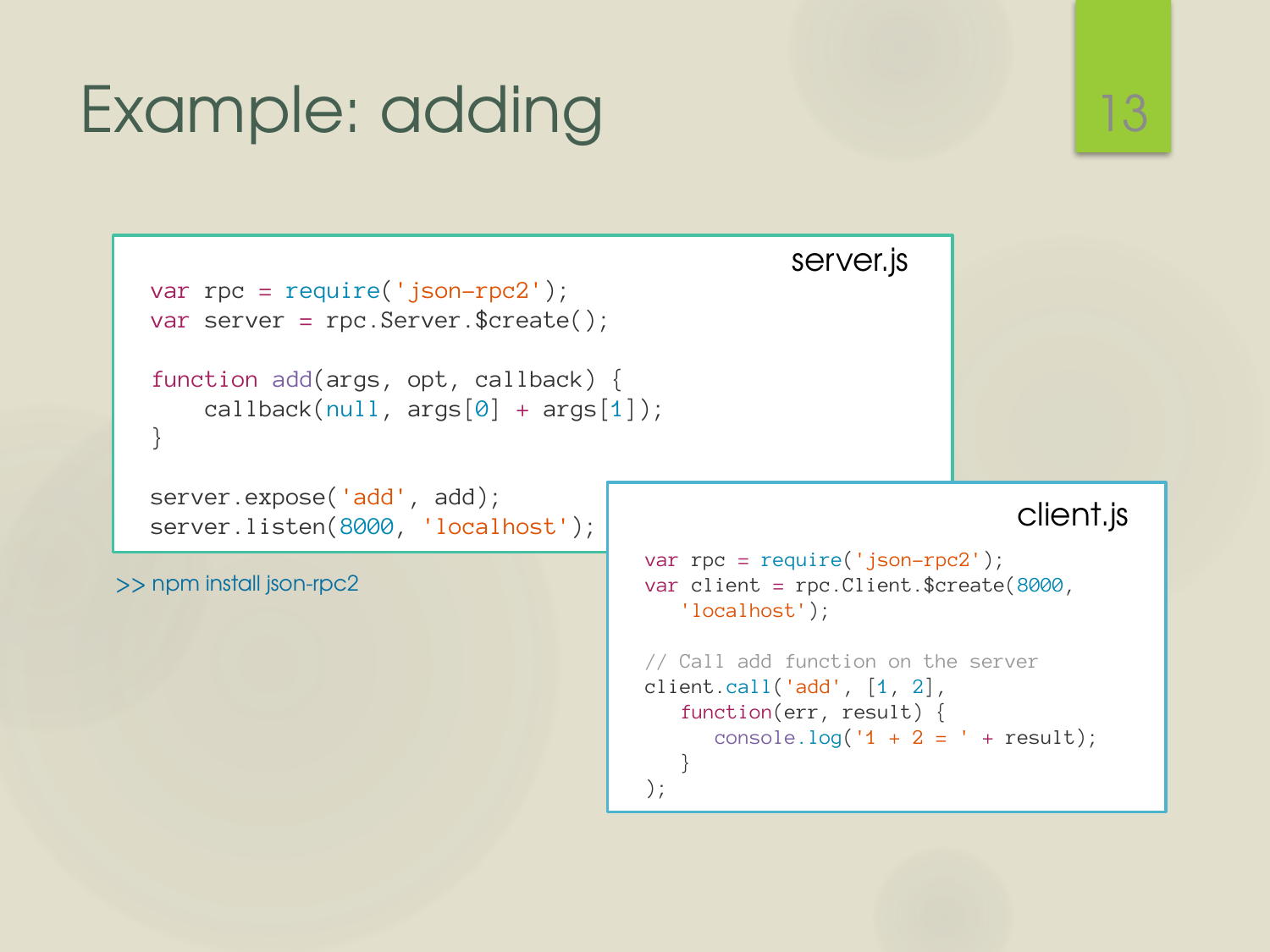

13
# Example: adding
var rpc = require('json-rpc2');
var server = rpc.Server.$create();

function add(args, opt, callback) {
    callback(null, args[0] + args[1]);
}

server.expose('add', add);
server.listen(8000, 'localhost');
server.js

var rpc = require('json-rpc2');
var client = rpc.Client.$create(8000,
   'localhost');

// Call add function on the server
client.call('add', [1, 2],
   function(err, result) {
      console.log('1 + 2 = ' + result);
   }
);
client.js
>> npm install json-rpc2